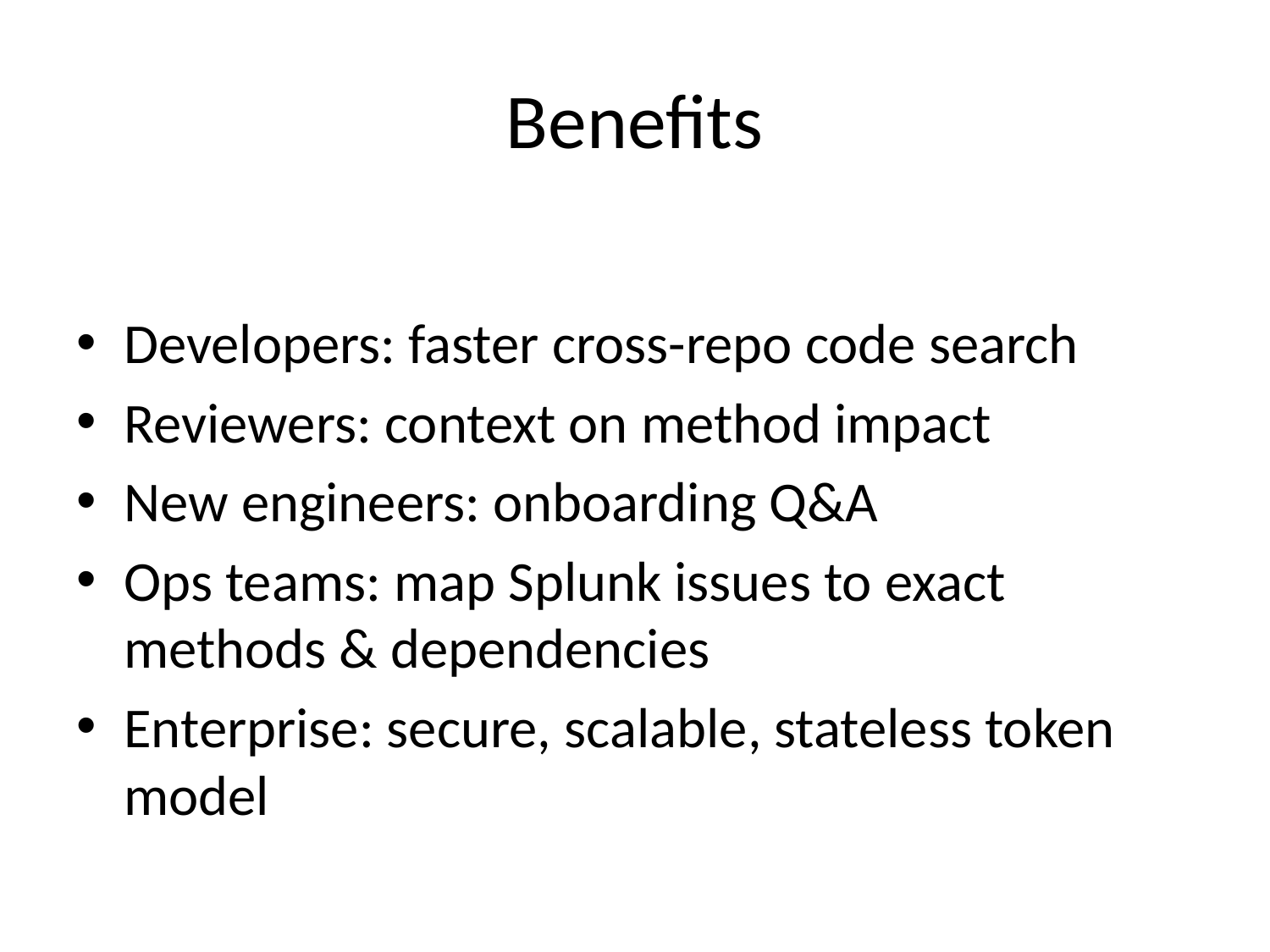

# Benefits

Developers: faster cross-repo code search
Reviewers: context on method impact
New engineers: onboarding Q&A
Ops teams: map Splunk issues to exact methods & dependencies
Enterprise: secure, scalable, stateless token model